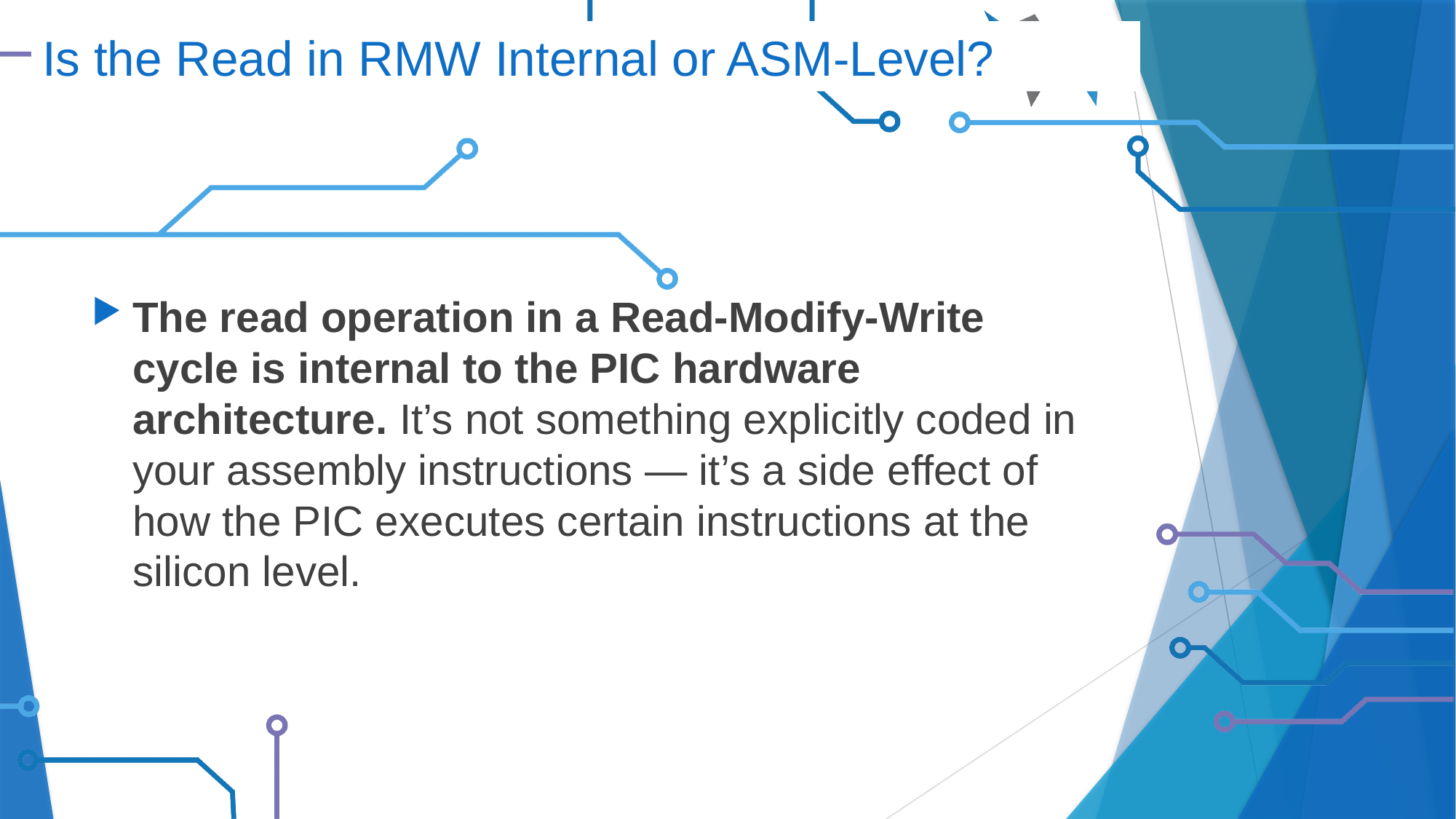

# Is the Read in RMW Internal or ASM-Level?
The read operation in a Read-Modify-Write cycle is internal to the PIC hardware architecture. It’s not something explicitly coded in your assembly instructions — it’s a side effect of how the PIC executes certain instructions at the silicon level.